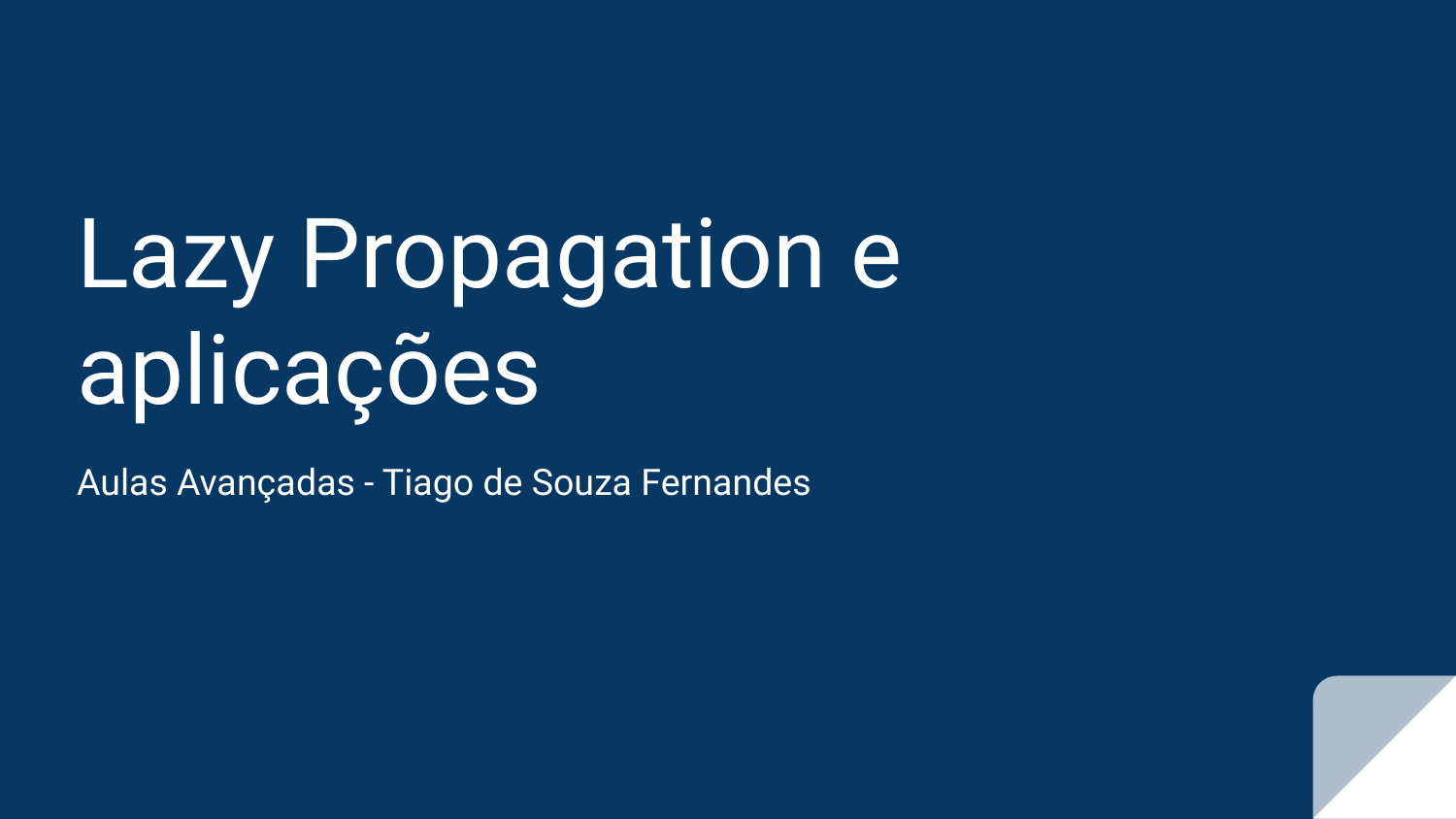

# Lazy Propagation e aplicações
Aulas Avançadas - Tiago de Souza Fernandes